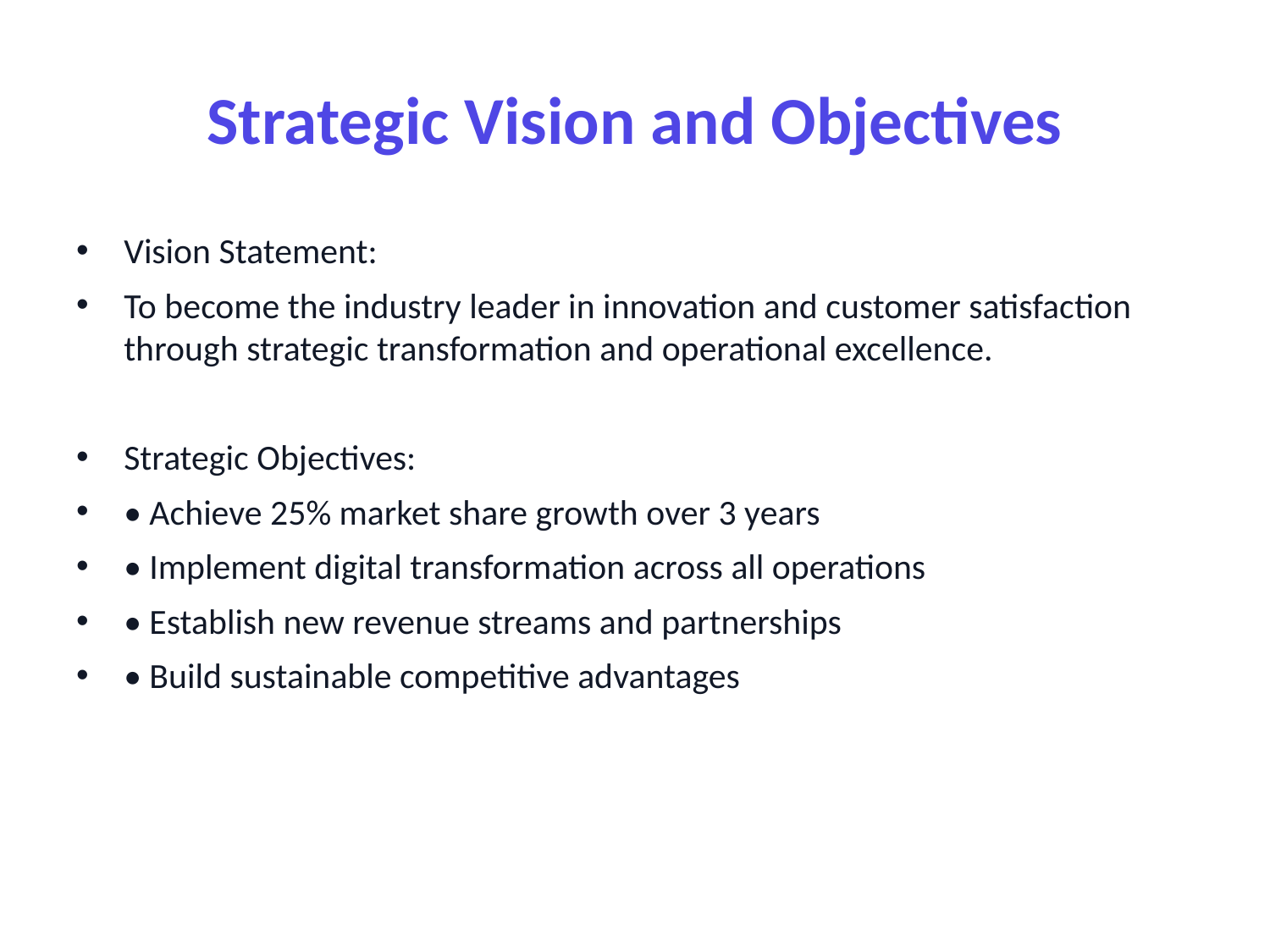

# Strategic Vision and Objectives
Vision Statement:
To become the industry leader in innovation and customer satisfaction through strategic transformation and operational excellence.

Strategic Objectives:
• Achieve 25% market share growth over 3 years
• Implement digital transformation across all operations
• Establish new revenue streams and partnerships
• Build sustainable competitive advantages